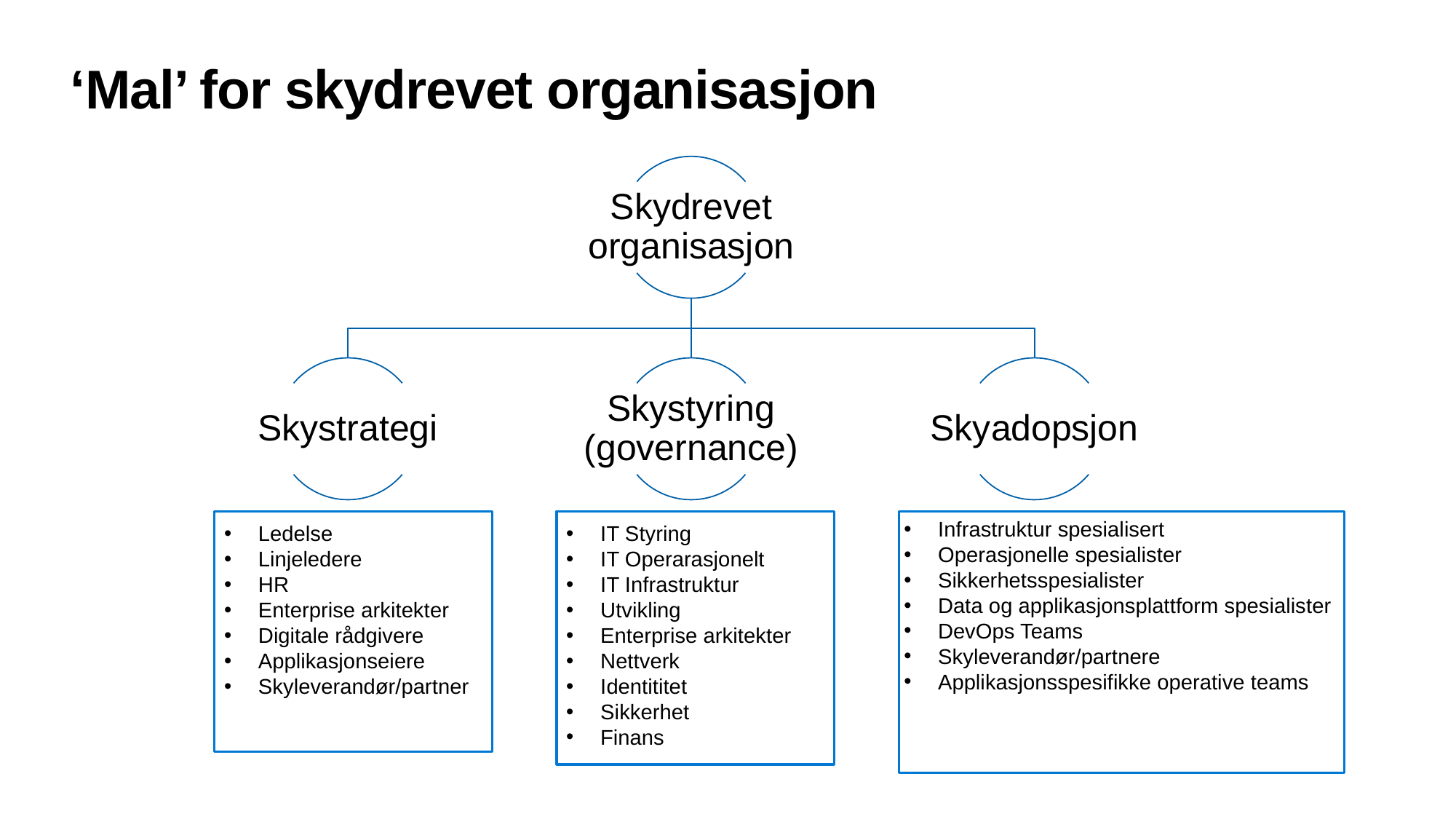

‘Mal’ for skydrevet organisasjon
Skydrevet organisasjon
Skystrategi
Skystyring (governance)
Skyadopsjon

Infrastruktur spesialisert
Operasjonelle spesialister
Sikkerhetsspesialister
Data og applikasjonsplattform spesialister
DevOps Teams
Skyleverandør/partnere
Applikasjonsspesifikke operative teams
Ledelse
Linjeledere
HR
Enterprise arkitekter
Digitale rådgivere
Applikasjonseiere
Skyleverandør/partner
IT Styring
IT Operarasjonelt
IT Infrastruktur
Utvikling
Enterprise arkitekter
Nettverk
Identititet
Sikkerhet
Finans